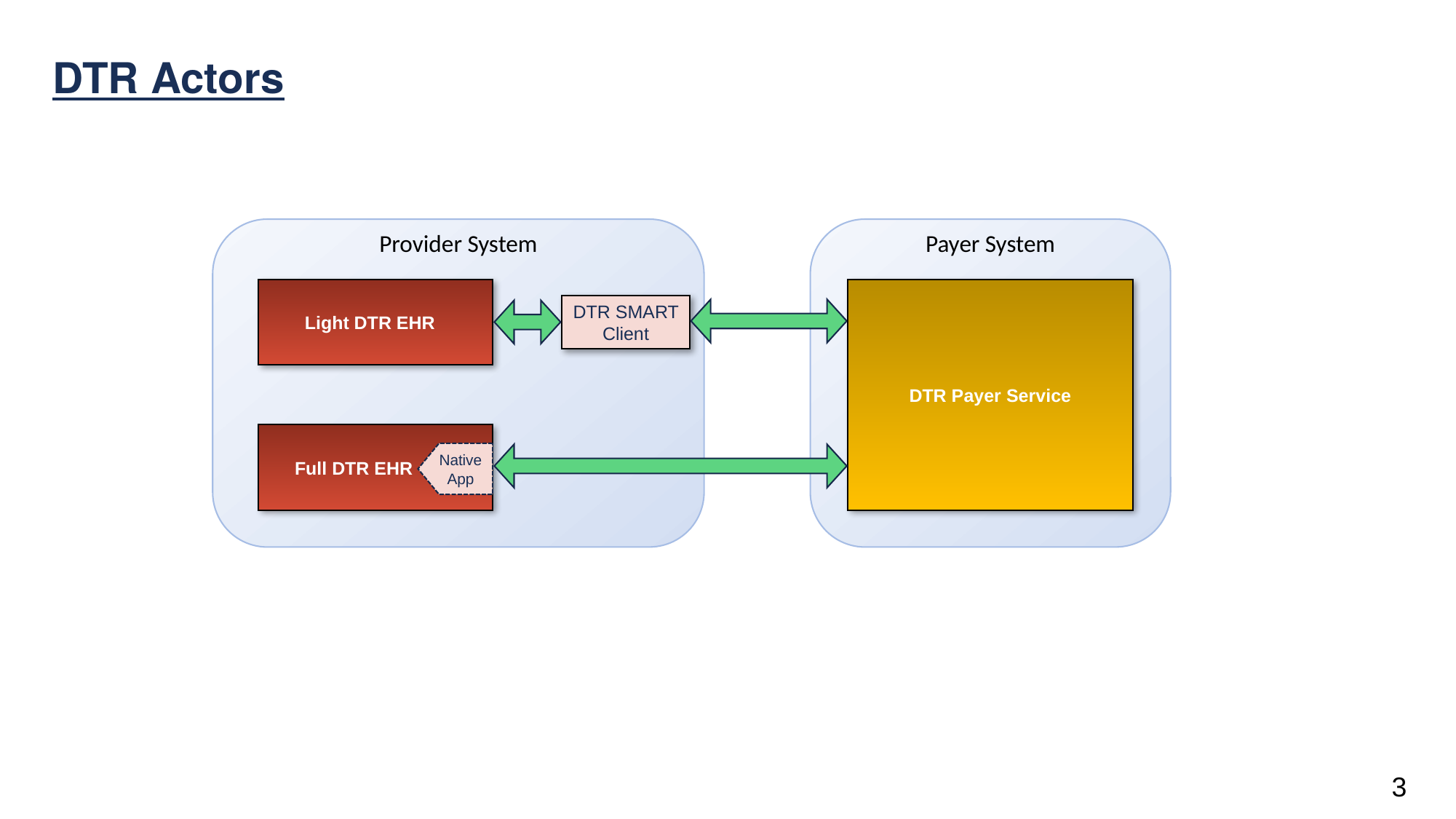

DTR Actors

Provider System
Payer System
DTR Payer Service
       Light DTR EHR
DTR SMART Client

     Full DTR EHR
Native App

3